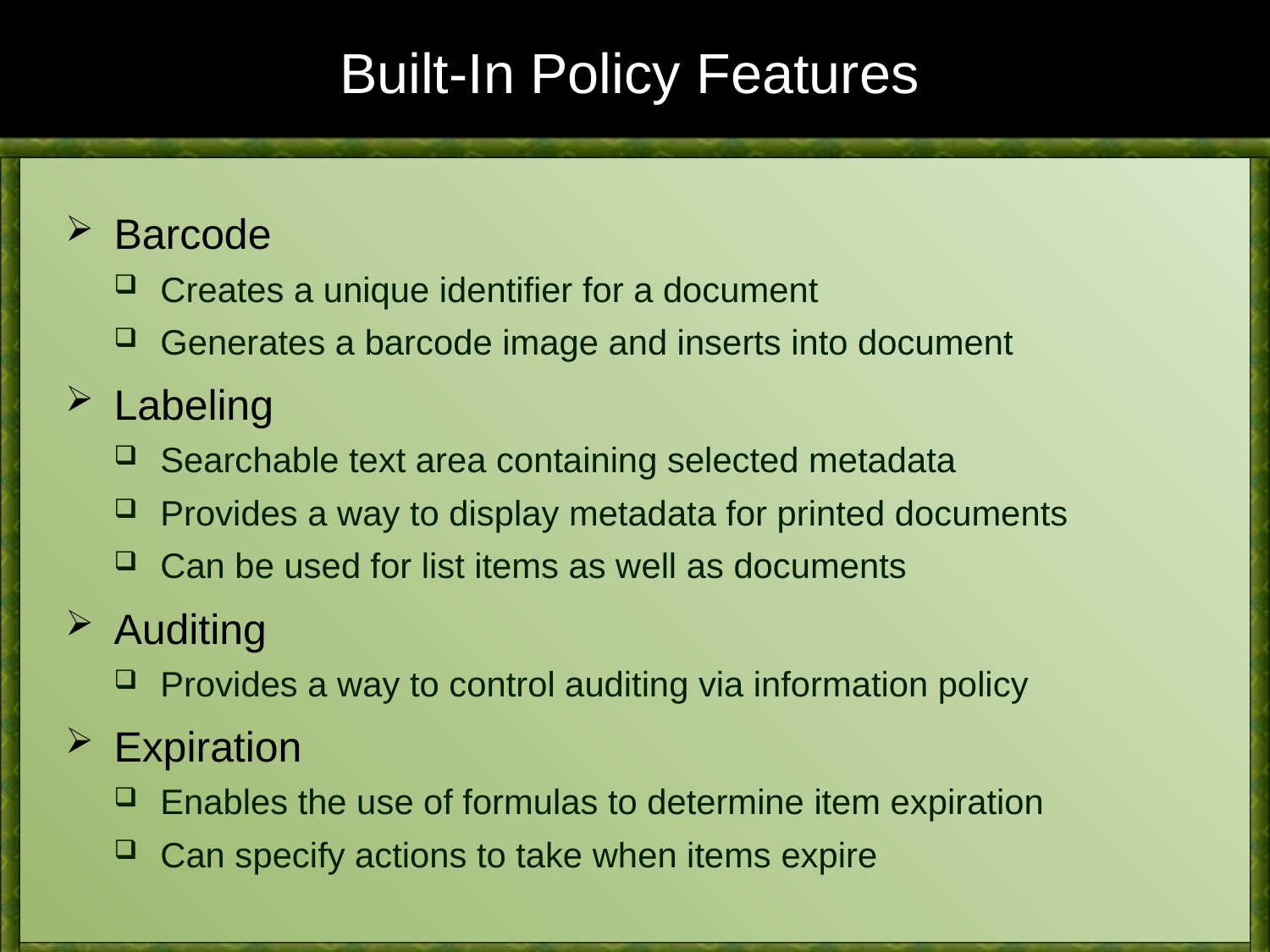

# Built-In Policy Features
Barcode
Creates a unique identifier for a document
Generates a barcode image and inserts into document
Labeling
Searchable text area containing selected metadata
Provides a way to display metadata for printed documents
Can be used for list items as well as documents
Auditing
Provides a way to control auditing via information policy
Expiration
Enables the use of formulas to determine item expiration
Can specify actions to take when items expire